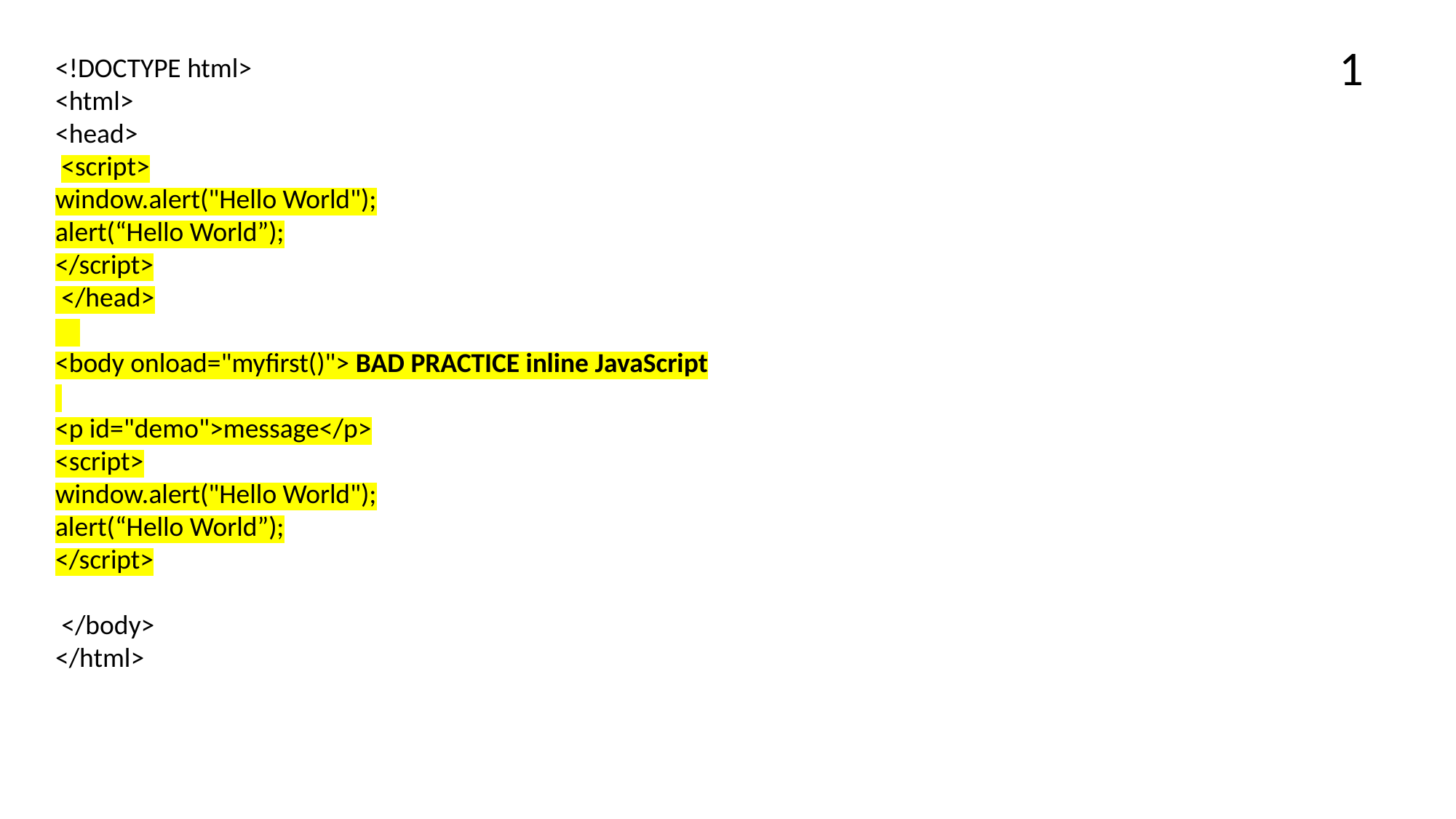

1
<!DOCTYPE html>
<html>
<head>
 <script>
window.alert("Hello World");
alert(“Hello World”);
</script>
 </head>

<body onload="myfirst()"> BAD PRACTICE inline JavaScript

<p id="demo">message</p>
<script>
window.alert("Hello World");
alert(“Hello World”);
</script>

 </body>
</html>